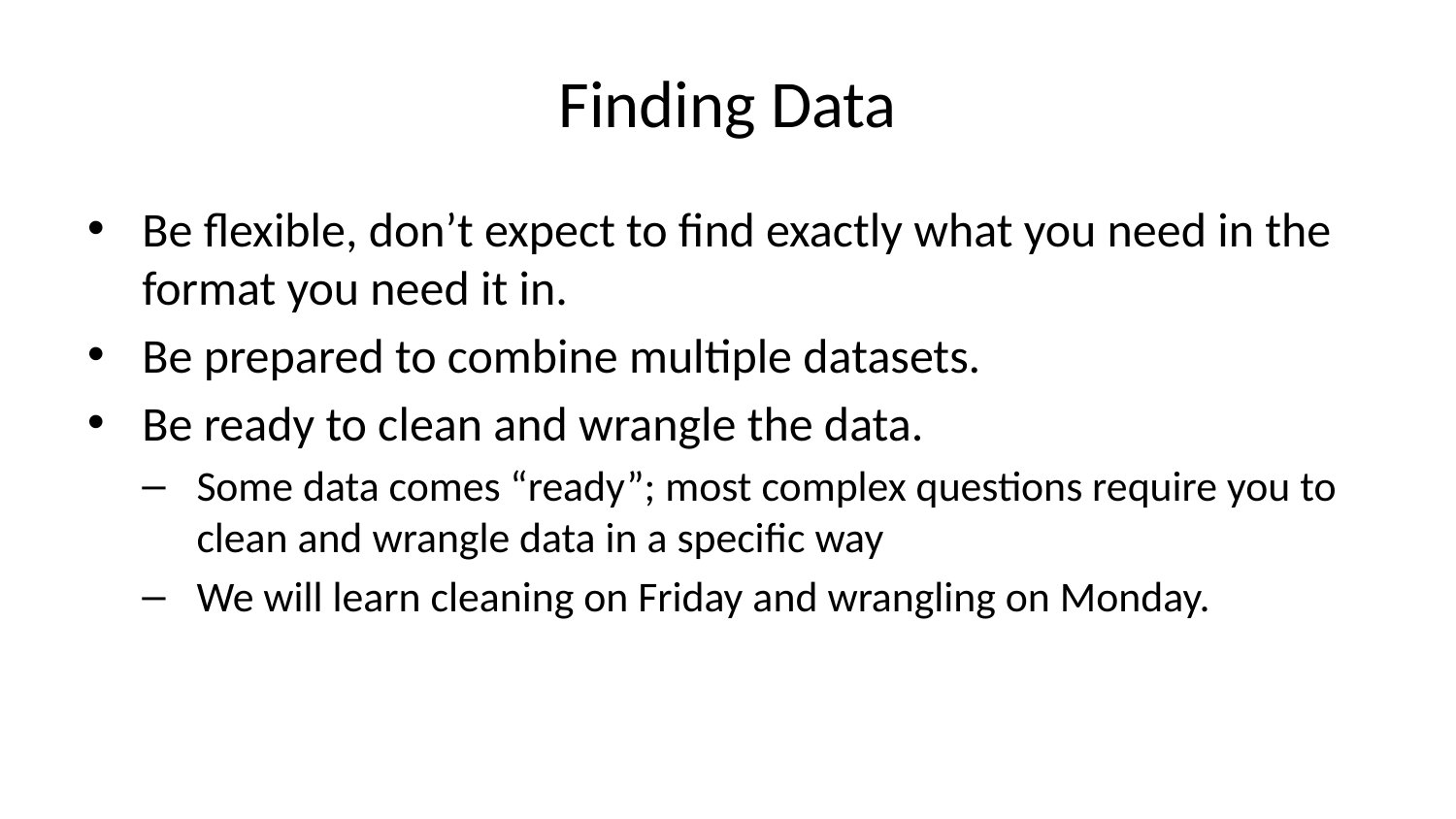

# Finding Data
Be flexible, don’t expect to find exactly what you need in the format you need it in.
Be prepared to combine multiple datasets.
Be ready to clean and wrangle the data.
Some data comes “ready”; most complex questions require you to clean and wrangle data in a specific way
We will learn cleaning on Friday and wrangling on Monday.